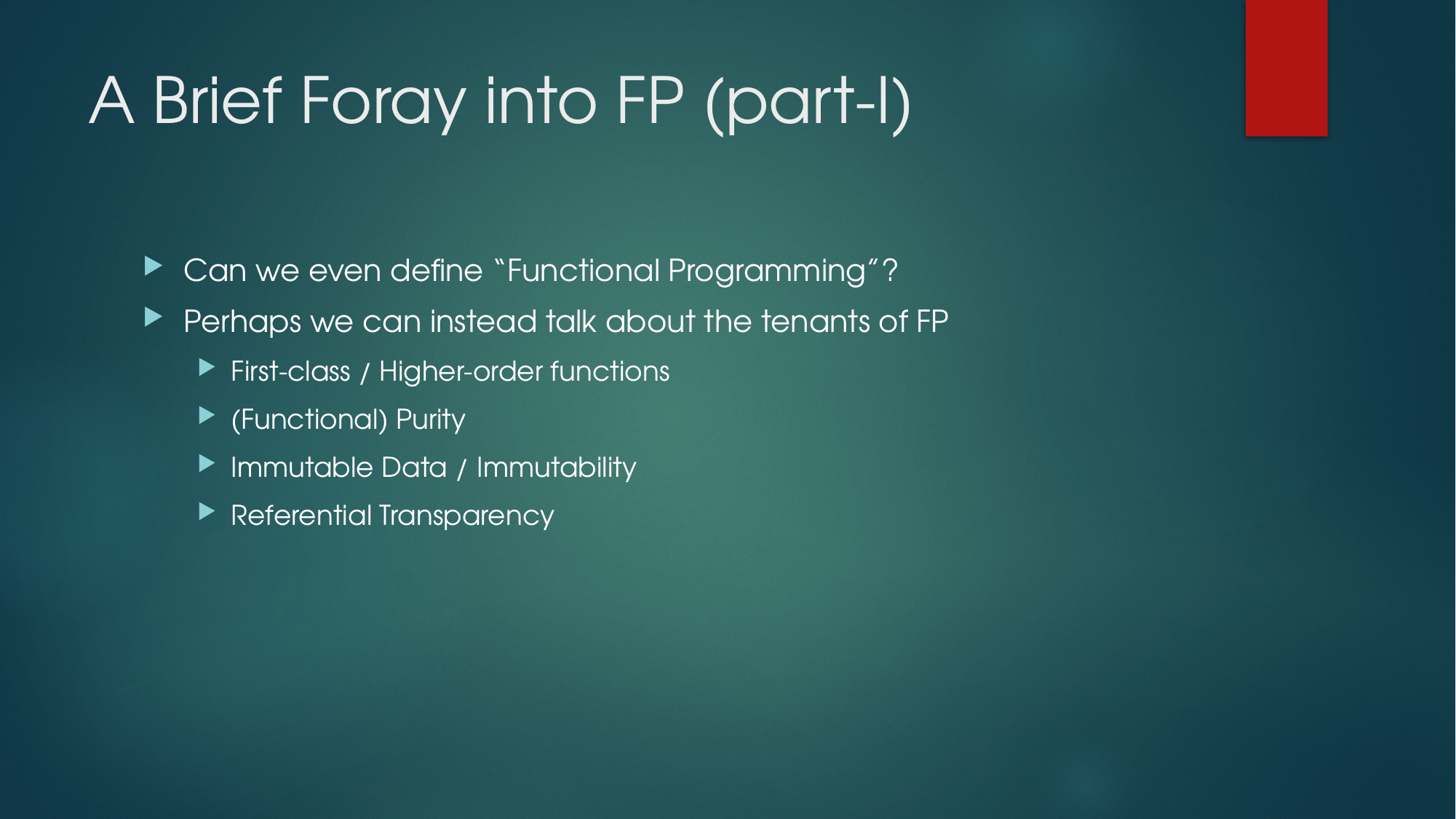

# A Brief Foray into FP (part-I)
Can we even define “Functional Programming”?
Perhaps we can instead talk about the tenants of FP
First-class / Higher-order functions
(Functional) Purity
Immutable Data / Immutability
Referential Transparency